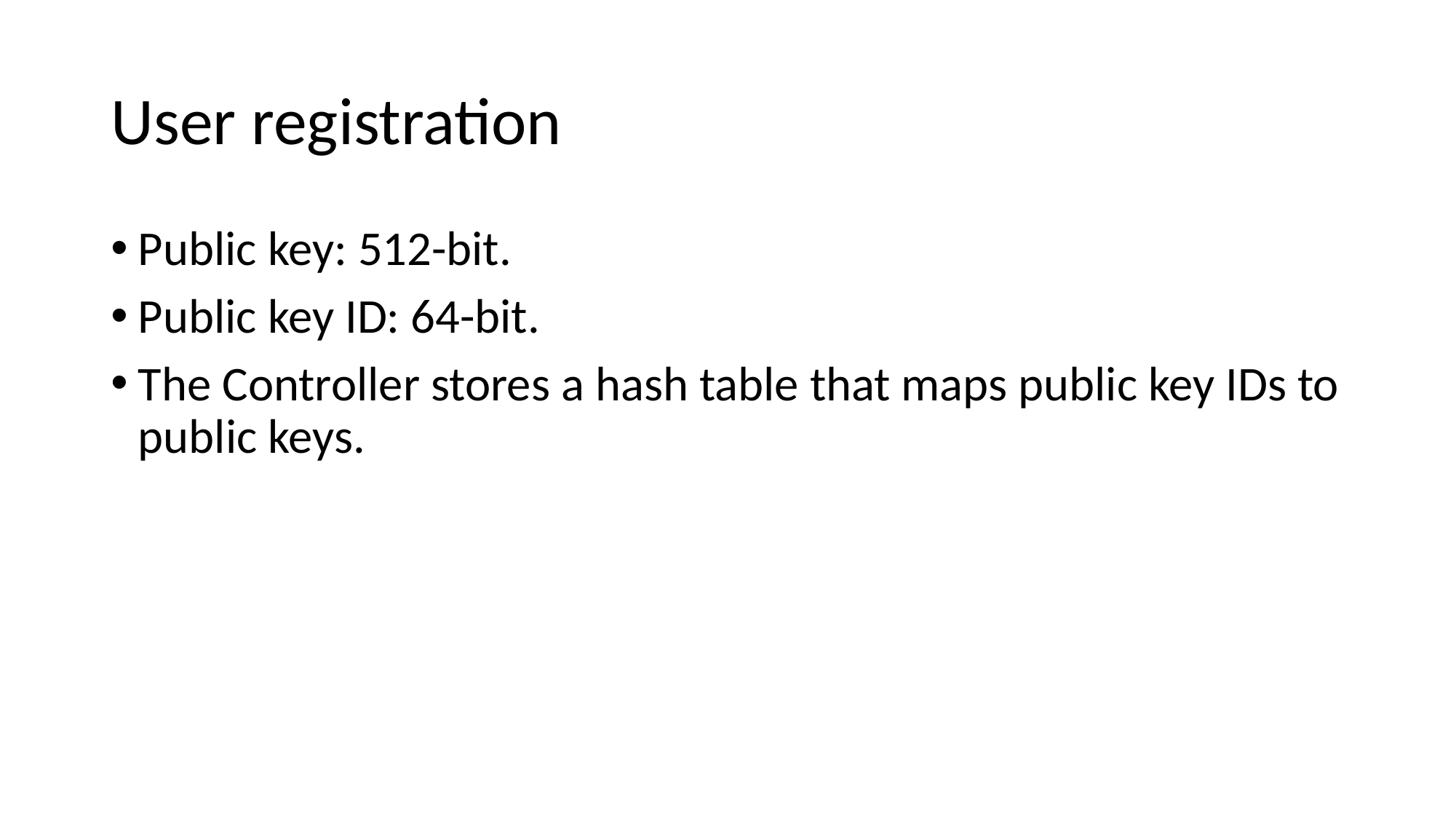

# User registration
Public key: 512-bit.
Public key ID: 64-bit.
The Controller stores a hash table that maps public key IDs to public keys.